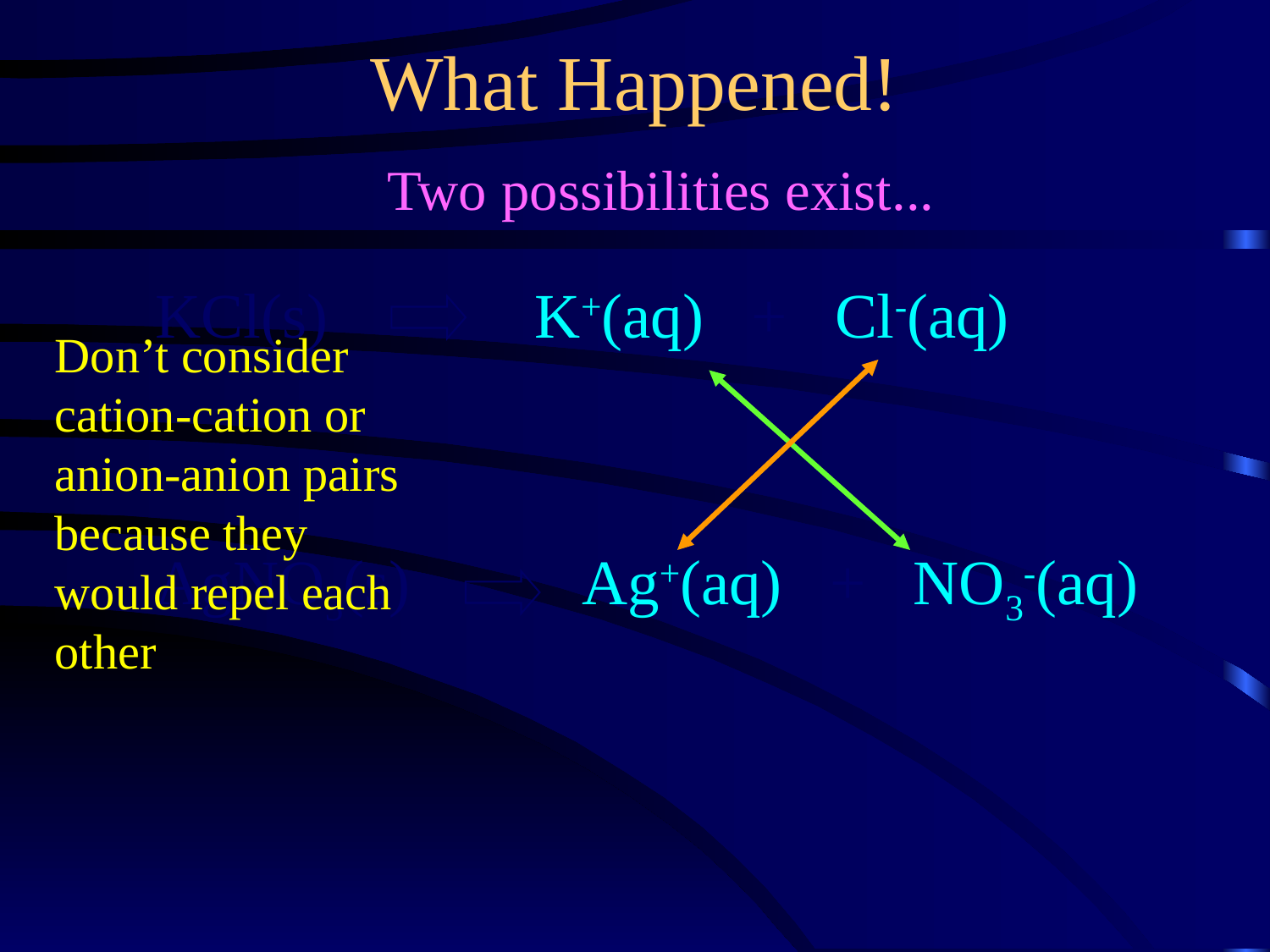

What Happened!
Two possibilities exist...

KCl(s)             K+(aq)   +   Cl-(aq)

AgNO3(s)           Ag+(aq)   +   NO3-(aq)

Don’t consider cation-cation or anion-anion pairs because they would repel each other